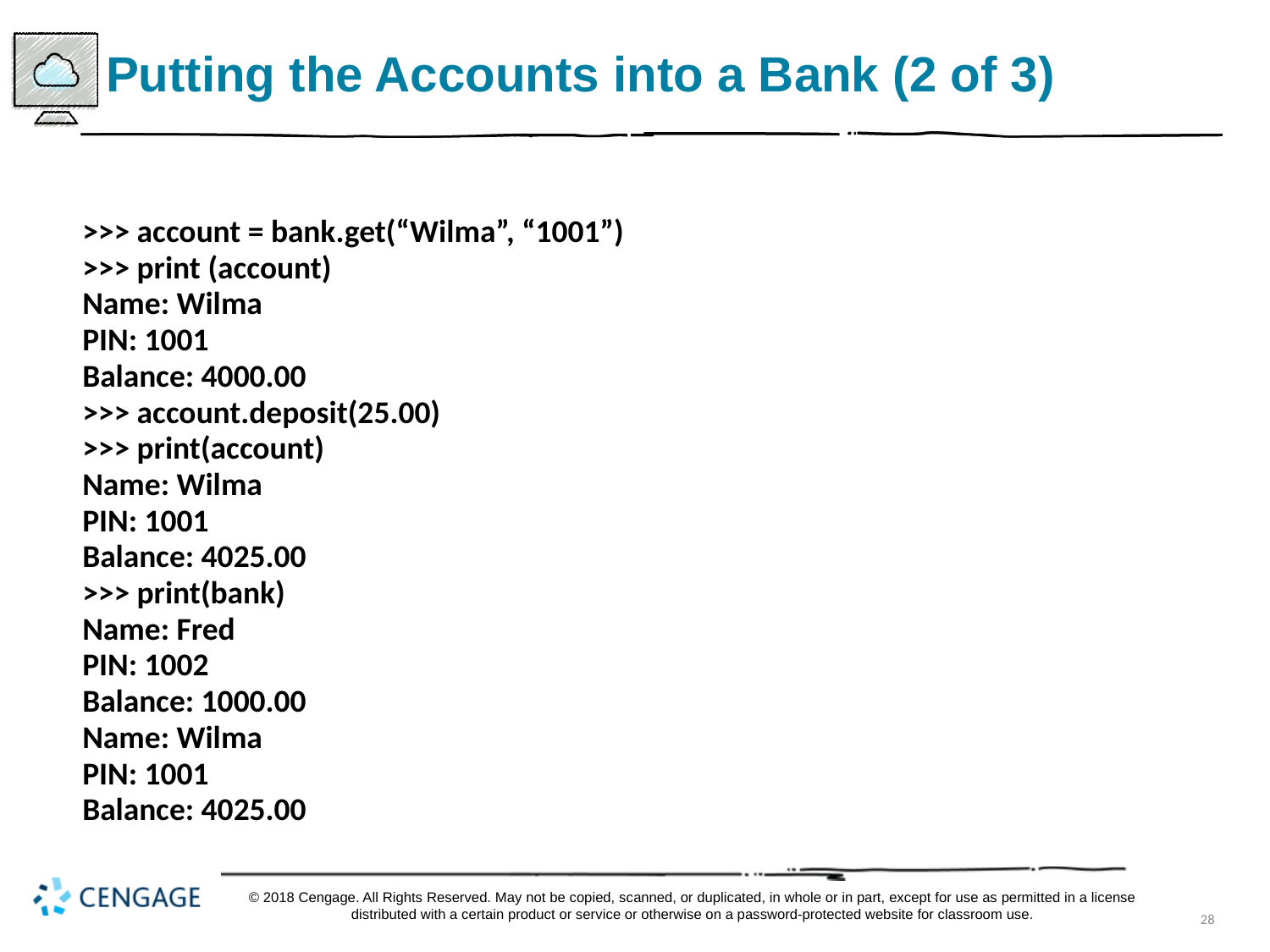

# Putting the Accounts into a Bank (2 of 3)
>>> account = bank.get(“Wilma”, “1001”)
>>> print (account)
Name: Wilma
PIN: 1001
Balance: 4000.00
>>> account.deposit(25.00)
>>> print(account)
Name: Wilma
PIN: 1001
Balance: 4025.00
>>> print(bank)
Name: Fred
PIN: 1002
Balance: 1000.00
Name: Wilma
PIN: 1001
Balance: 4025.00
© 2018 Cengage. All Rights Reserved. May not be copied, scanned, or duplicated, in whole or in part, except for use as permitted in a license distributed with a certain product or service or otherwise on a password-protected website for classroom use.